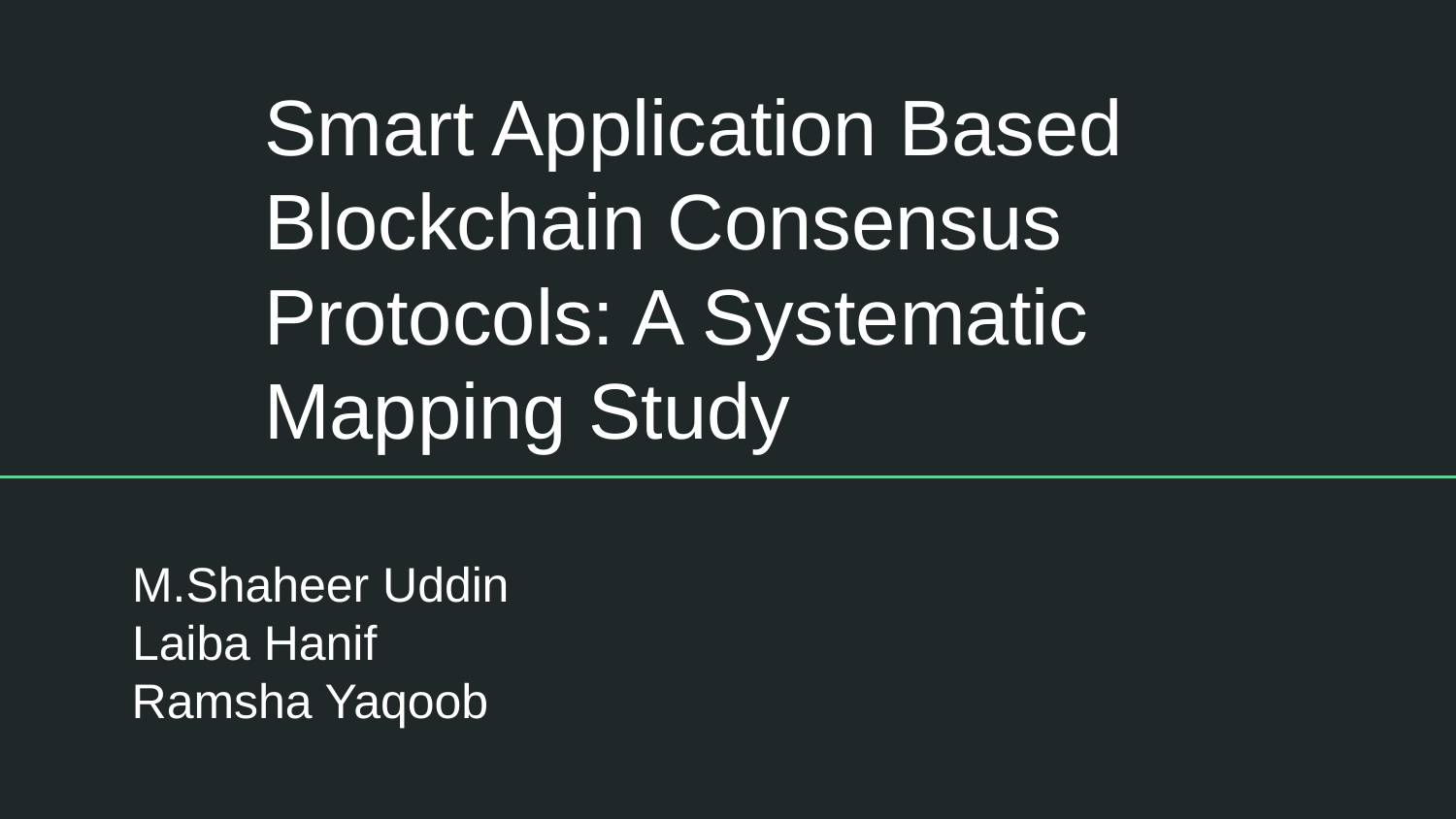

# Smart Application Based Blockchain Consensus Protocols: A Systematic Mapping Study
     M.Shaheer Uddin
     Laiba Hanif
     Ramsha Yaqoob